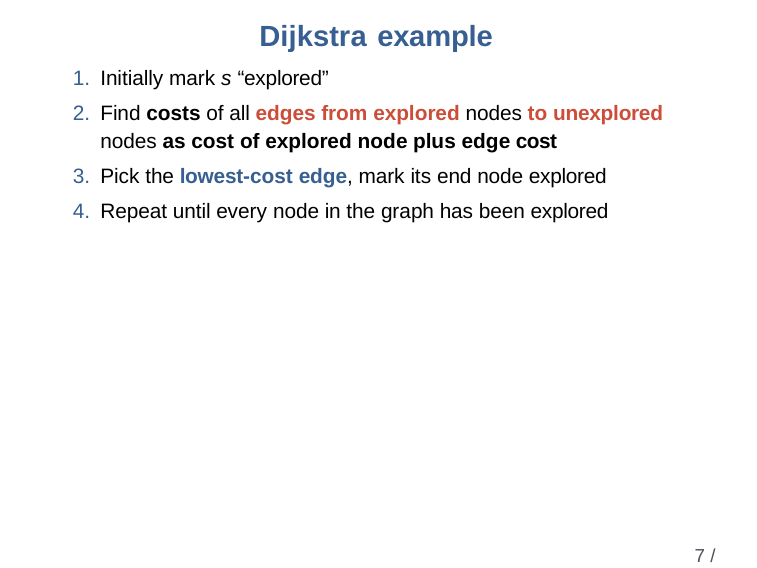

# Dijkstra example
Initially mark s “explored”
Find costs of all edges from explored nodes to unexplored
nodes as cost of explored node plus edge cost
Pick the lowest-cost edge, mark its end node explored
Repeat until every node in the graph has been explored
7 / 23